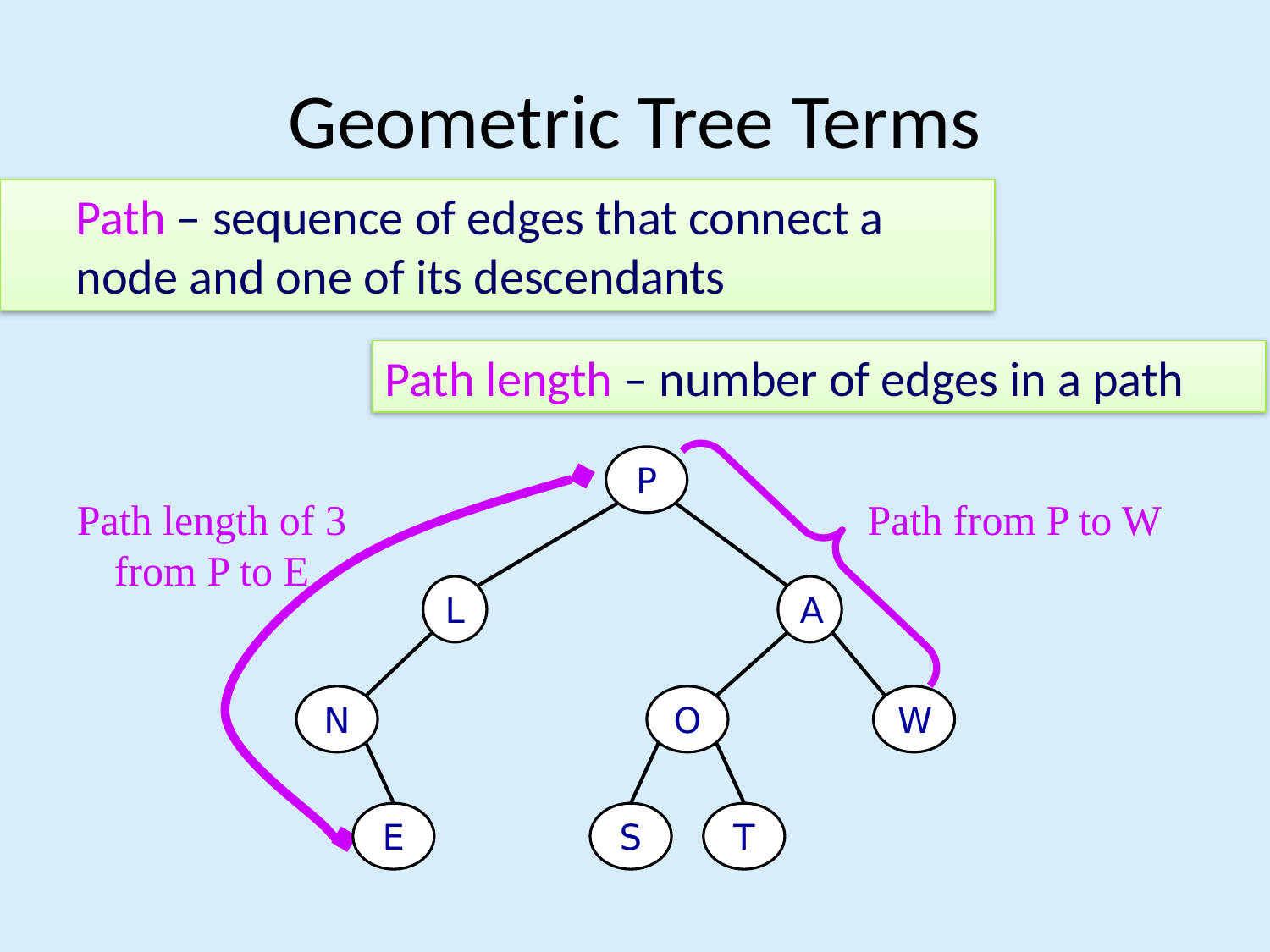

# Geometric Tree Terms
Path – sequence of edges that connect a node and one of its descendants
Path length – number of edges in a path
P
L
A
N
O
W
E
S
T

Path length of 3 from P to E

Path from P to W